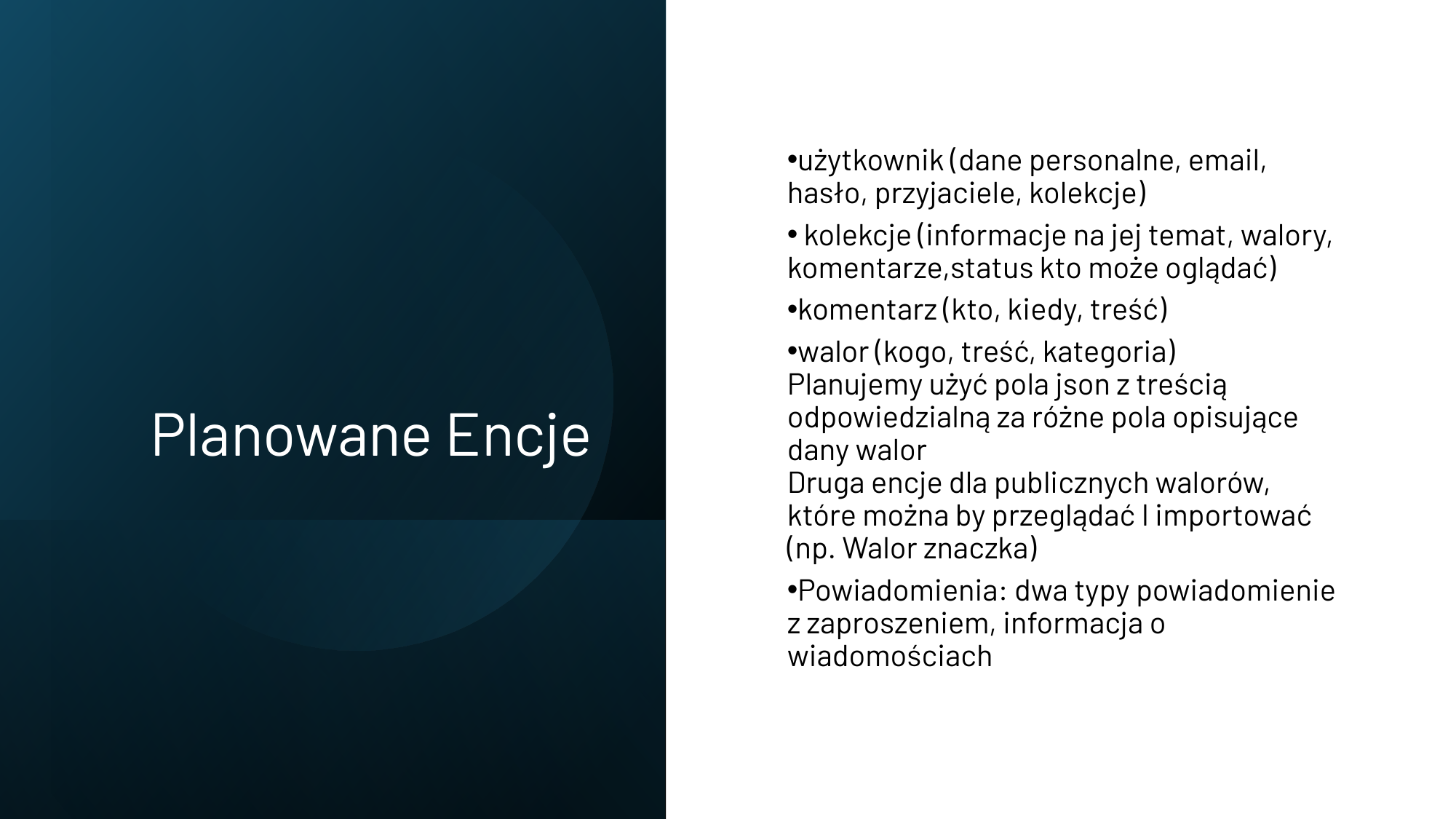

# Planowane Encje

użytkownik (dane personalne, email, hasło, przyjaciele, kolekcje)
 kolekcje (informacje na jej temat, walory, komentarze,status kto może oglądać)
komentarz (kto, kiedy, treść)
walor (kogo, treść, kategoria)
Planujemy użyć pola json z treścią odpowiedzialną za różne pola opisujące dany walor
Druga encje dla publicznych walorów, które można by przeglądać I importować (np. Walor znaczka)
Powiadomienia: dwa typy powiadomienie z zaproszeniem, informacja o wiadomościach